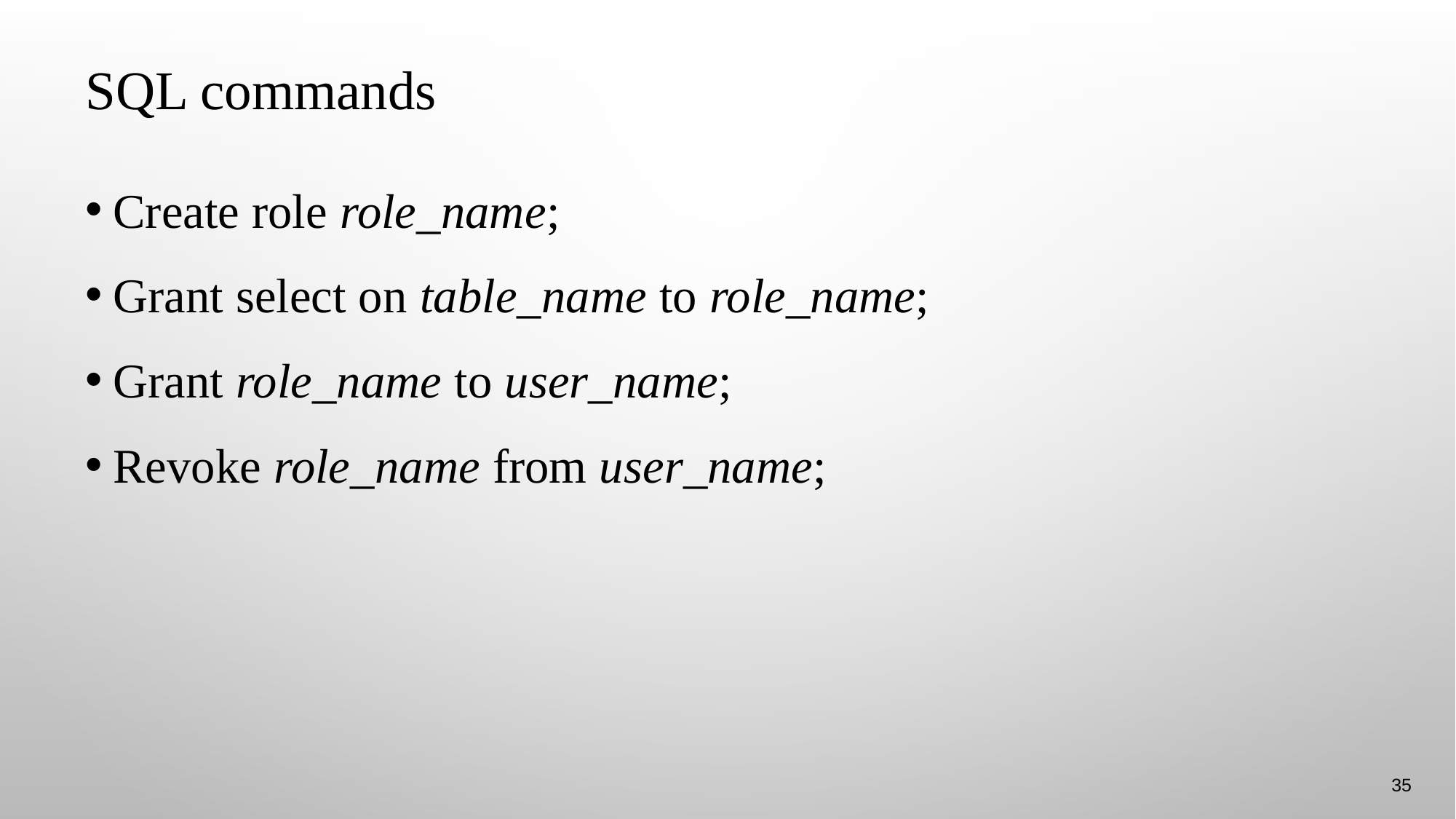

# SQL commands
Create role role_name;
Grant select on table_name to role_name;
Grant role_name to user_name;
Revoke role_name from user_name;
35